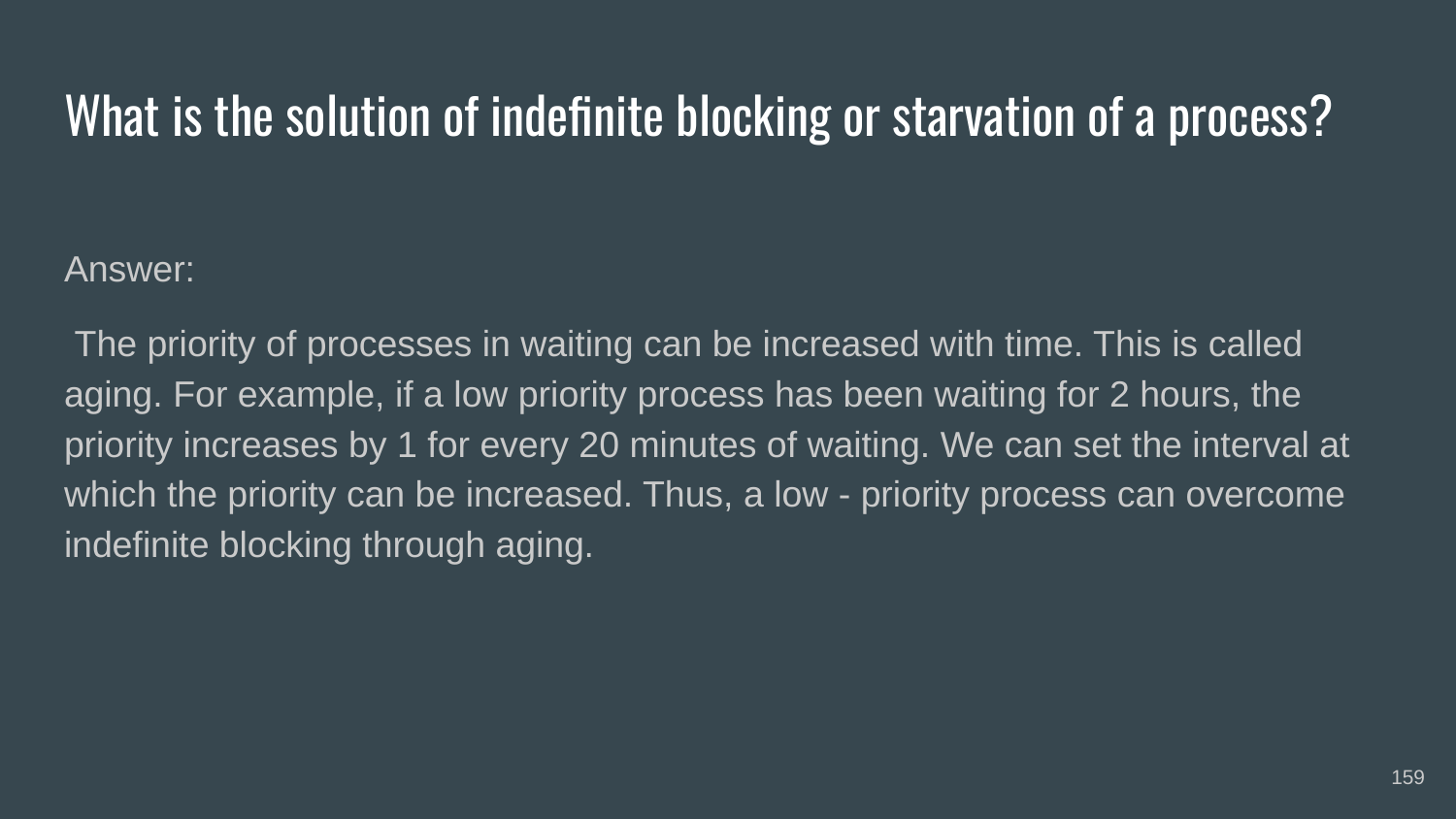

# What is the solution of indefinite blocking or starvation of a process?
Answer:
 The priority of processes in waiting can be increased with time. This is called aging. For example, if a low priority process has been waiting for 2 hours, the priority increases by 1 for every 20 minutes of waiting. We can set the interval at which the priority can be increased. Thus, a low - priority process can overcome indefinite blocking through aging.
159